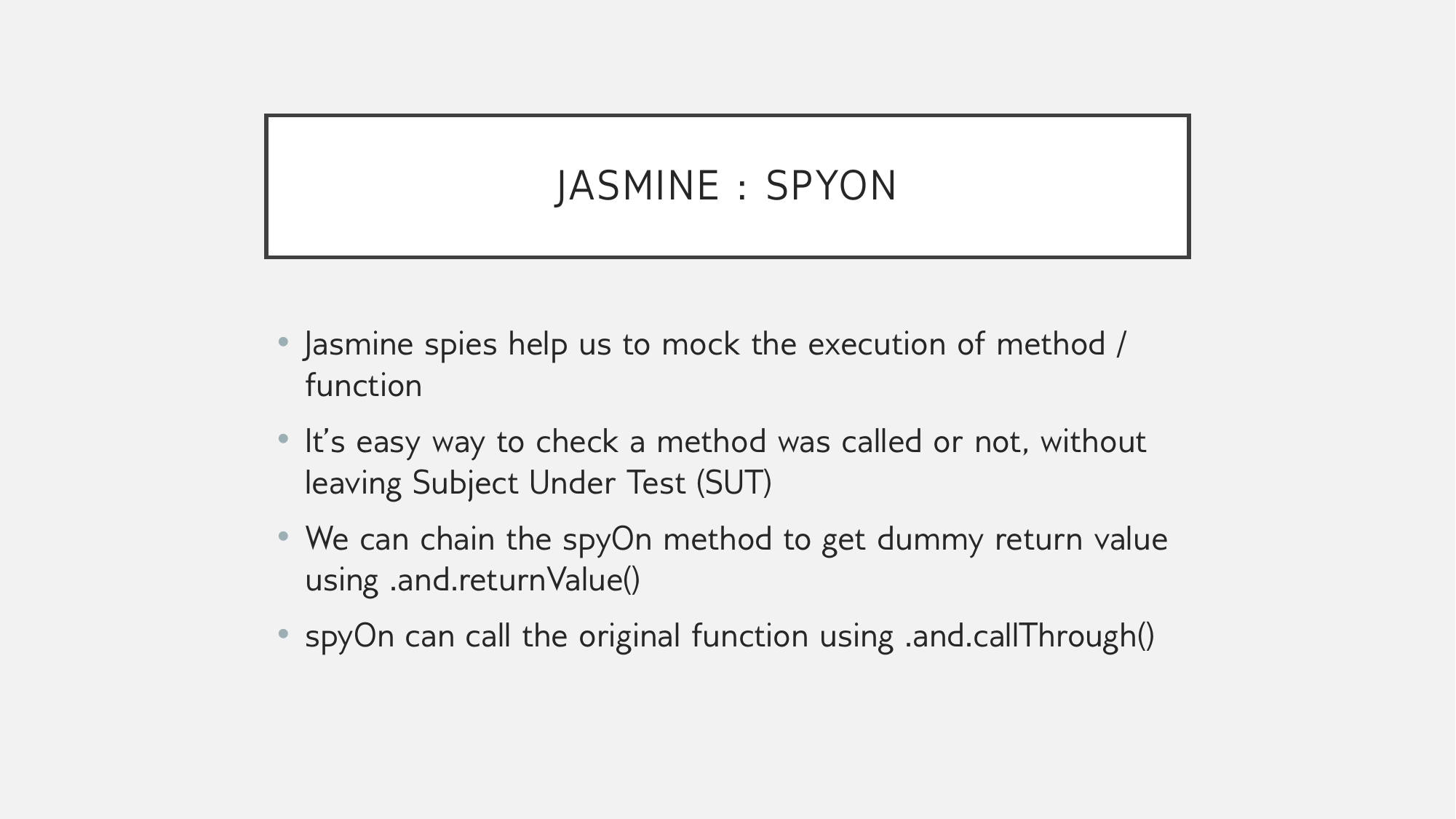

# Jasmine : spyon
Jasmine spies help us to mock the execution of method / function
It’s easy way to check a method was called or not, without leaving Subject Under Test (SUT)
We can chain the spyOn method to get dummy return value using .and.returnValue()
spyOn can call the original function using .and.callThrough()